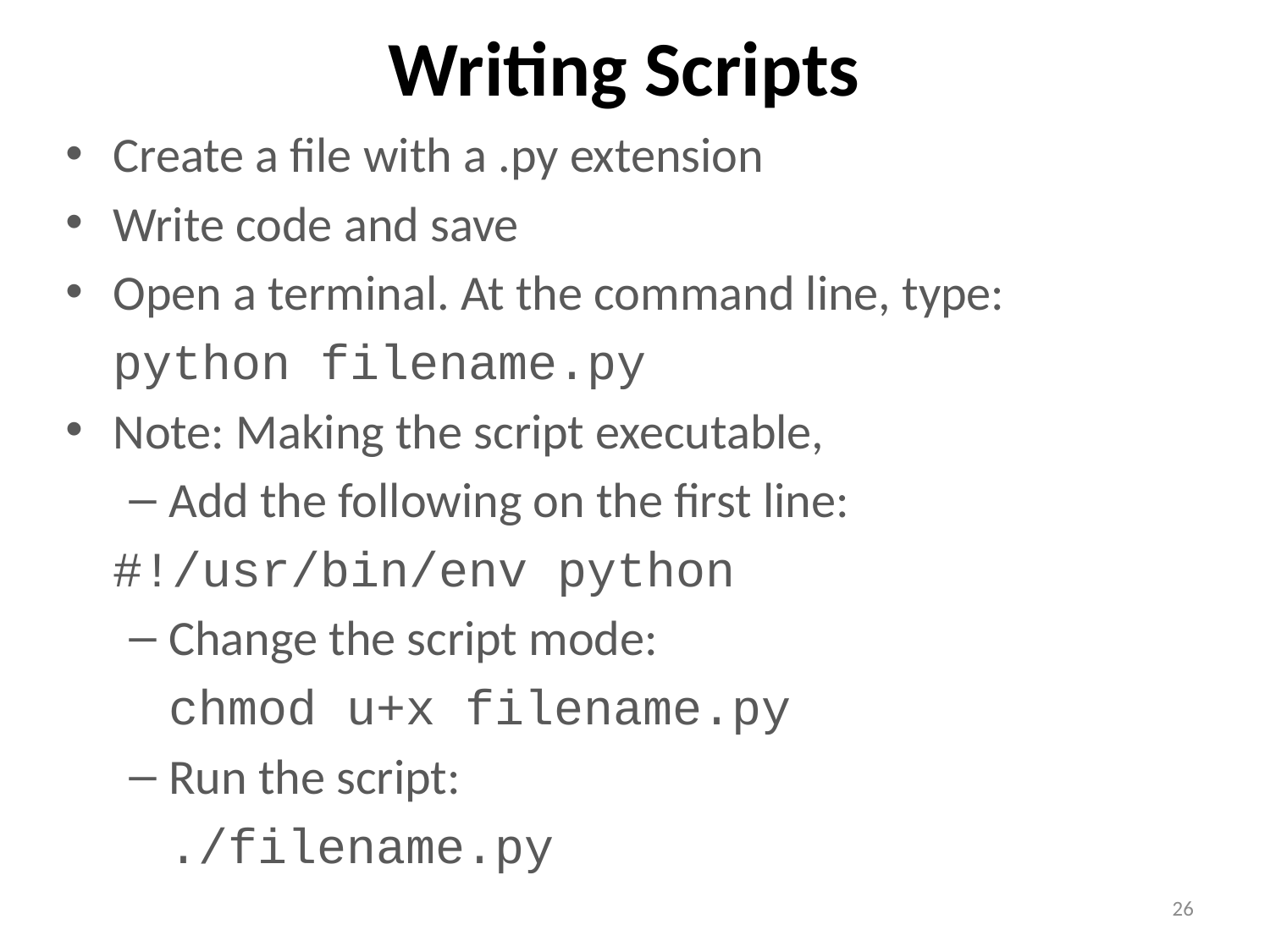

# Writing Scripts
Create a file with a .py extension
Write code and save
Open a terminal. At the command line, type:
   	python filename.py
Note: Making the script executable,
Add the following on the first line:
   	#!/usr/bin/env python
Change the script mode:
	chmod u+x filename.py
Run the script:
	./filename.py

26